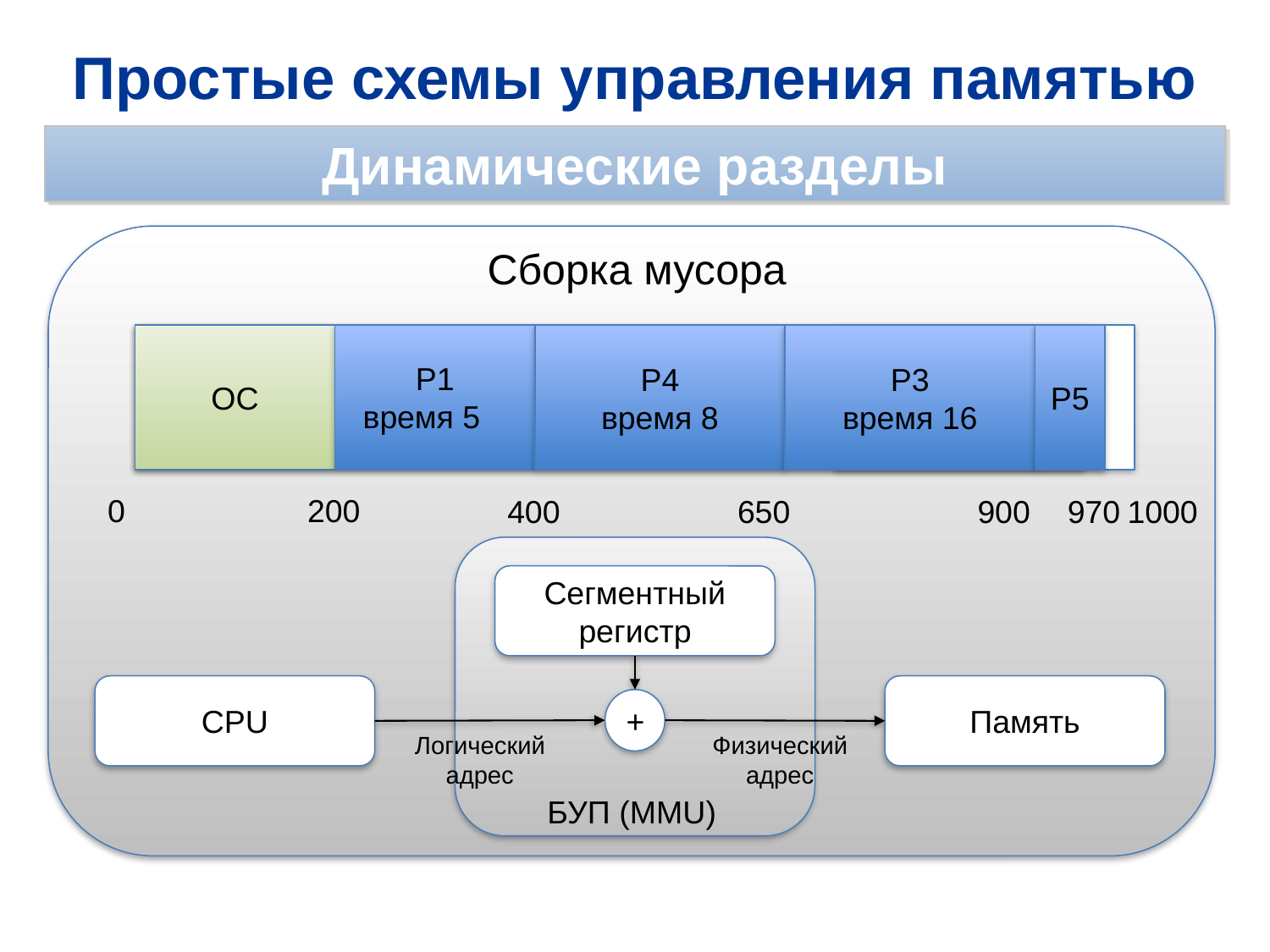

Простые схемы управления памятью
Динамические разделы

Сборка мусора

ОС
P1
время 5
P4
время 8
P3
время 16
P3
время 16
P5
0
200
400
650
900
970
1000

Сегментный
регистр
CPU
Память
+
Логический
адрес
Физический
адрес
БУП (MMU)